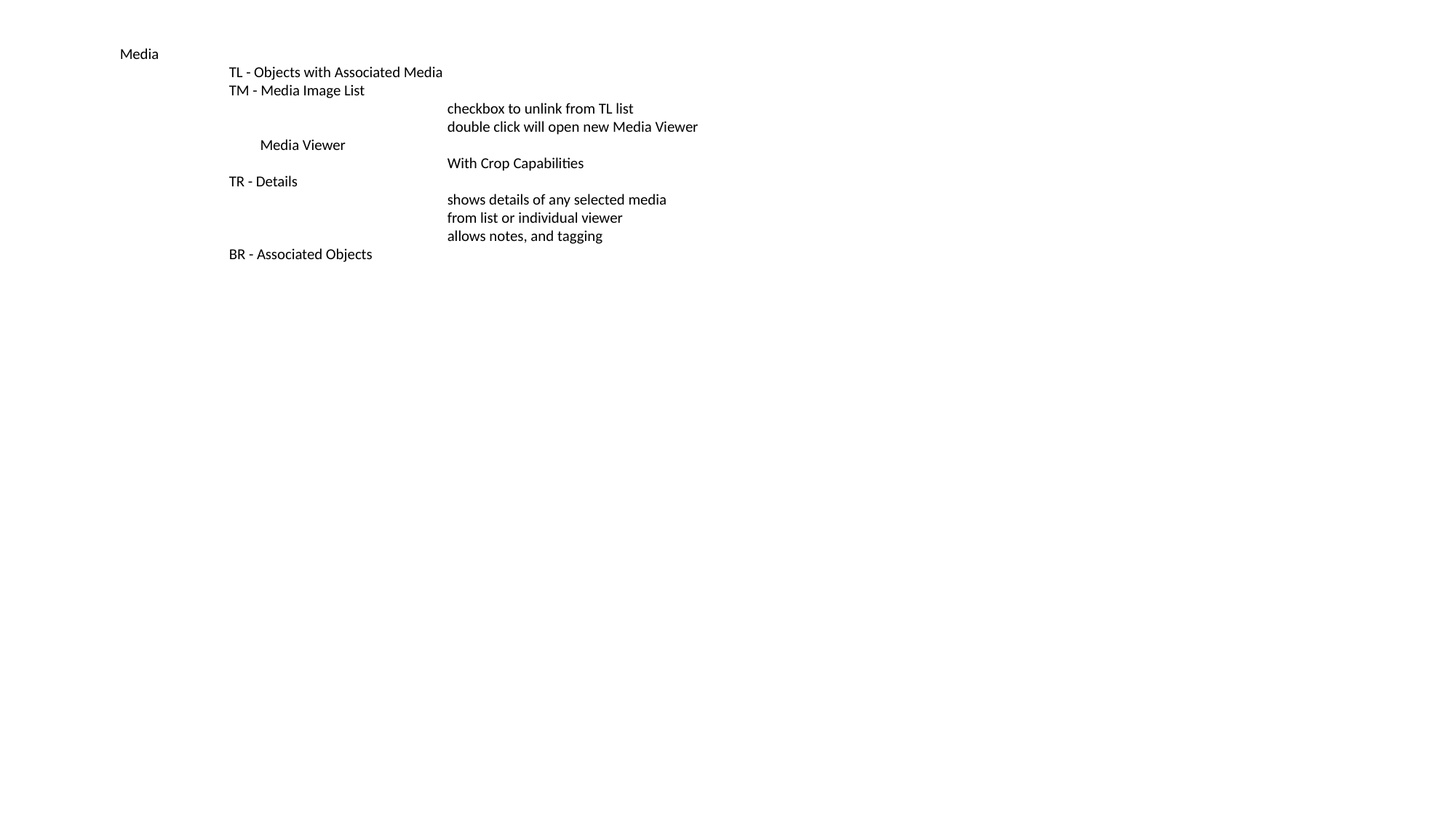

Media
		TL - Objects with Associated Media
		TM - Media Image List
				checkbox to unlink from TL list
				double click will open new Media Viewer
		         Media Viewer
				With Crop Capabilities
		TR - Details
				shows details of any selected media
				from list or individual viewer
				allows notes, and tagging
		BR - Associated Objects